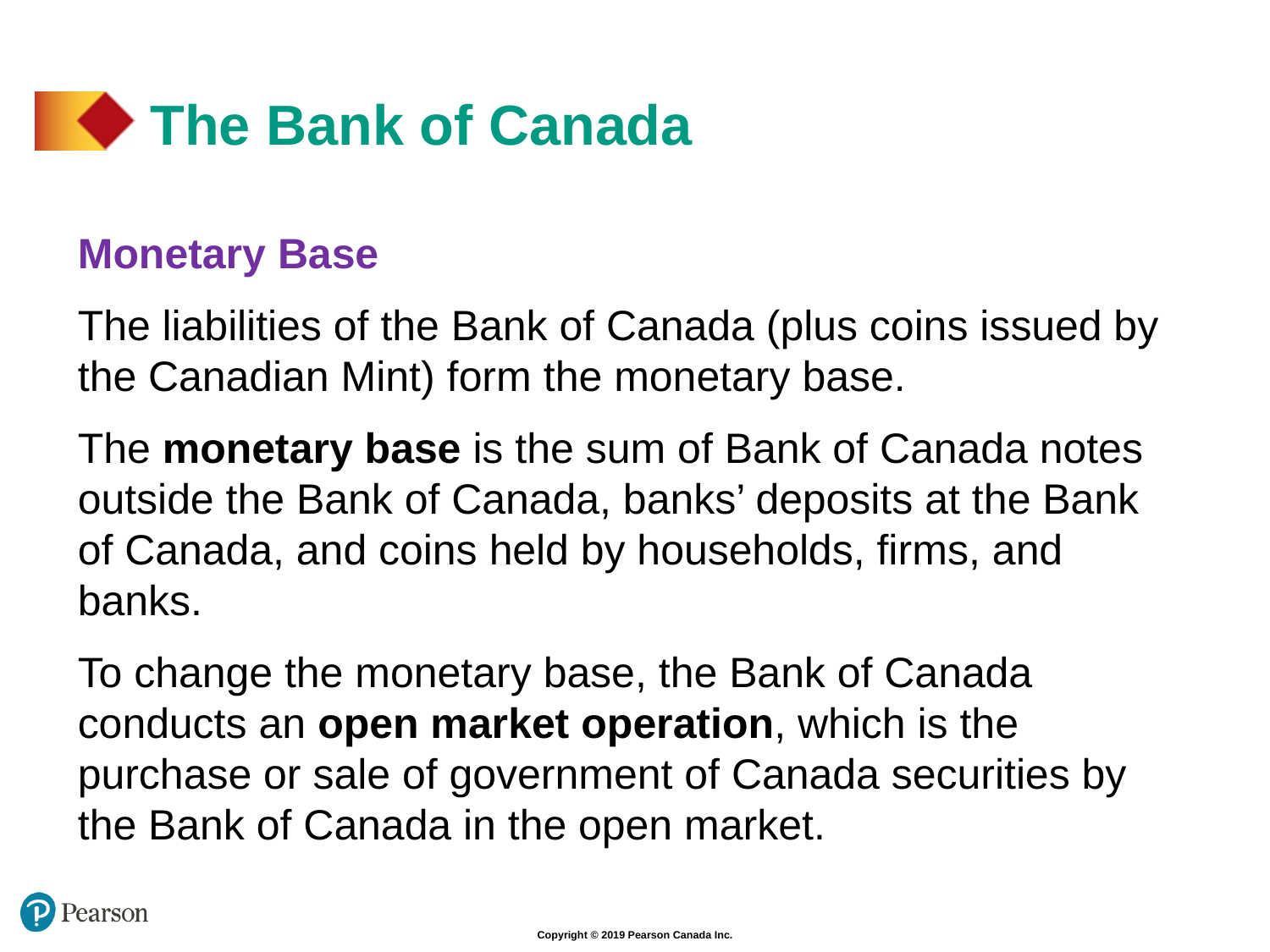

# The Bank of Canada
Monetary Base
The liabilities of the Bank of Canada (plus coins issued by the Canadian Mint) form the monetary base.
The monetary base is the sum of Bank of Canada notes outside the Bank of Canada, banks’ deposits at the Bank of Canada, and coins held by households, firms, and banks.
To change the monetary base, the Bank of Canada conducts an open market operation, which is the purchase or sale of government of Canada securities by the Bank of Canada in the open market.